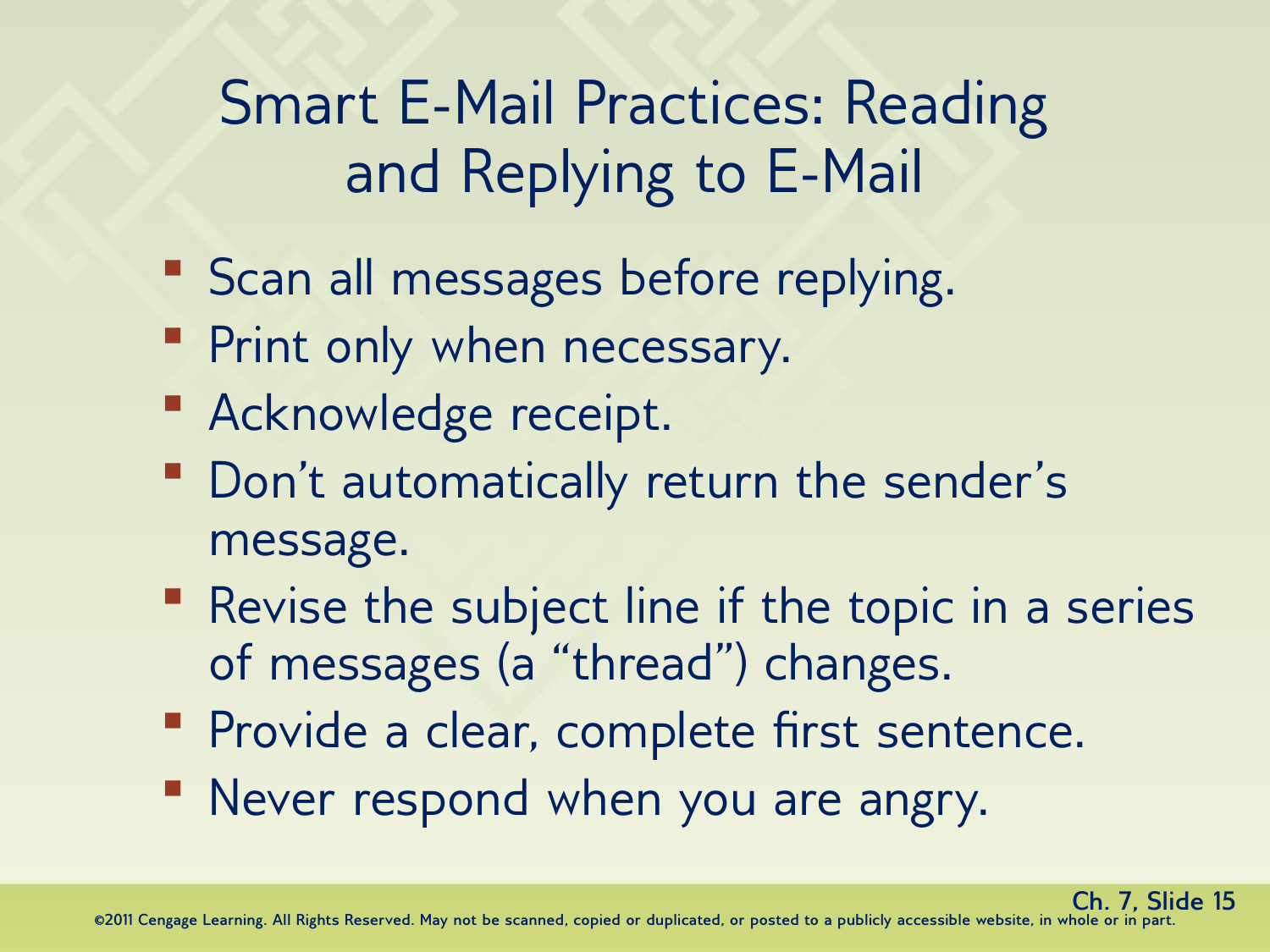

# Smart E-Mail Practices: Reading and Replying to E-Mail
Scan all messages before replying.
Print only when necessary.
Acknowledge receipt.
Don’t automatically return the sender’s message.
Revise the subject line if the topic in a series of messages (a “thread”) changes.
Provide a clear, complete first sentence.
Never respond when you are angry.
Ch. 7, Slide 15